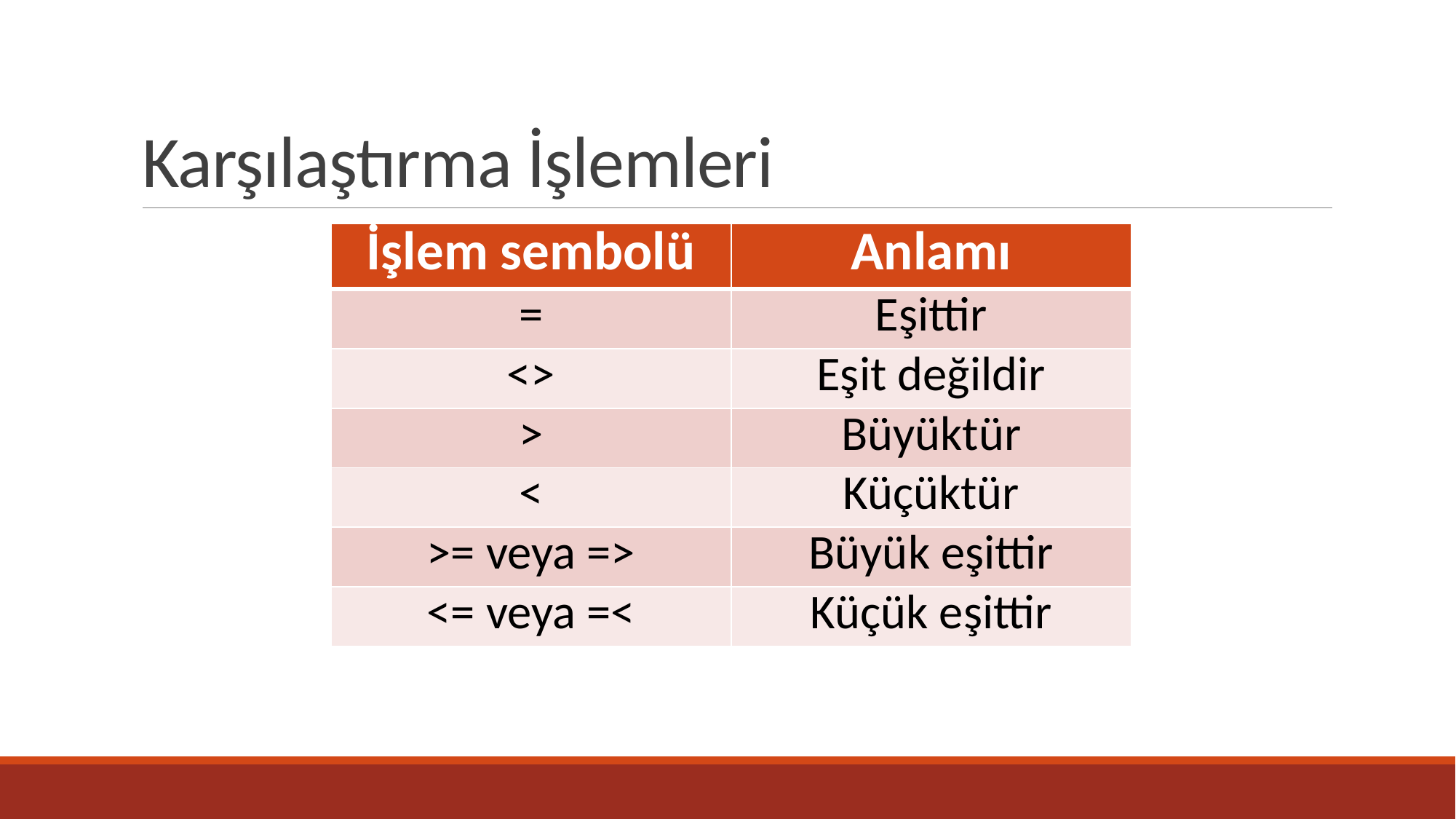

# Karşılaştırma İşlemleri
| İşlem sembolü | Anlamı |
| --- | --- |
| = | Eşittir |
| <> | Eşit değildir |
| > | Büyüktür |
| < | Küçüktür |
| >= veya => | Büyük eşittir |
| <= veya =< | Küçük eşittir |